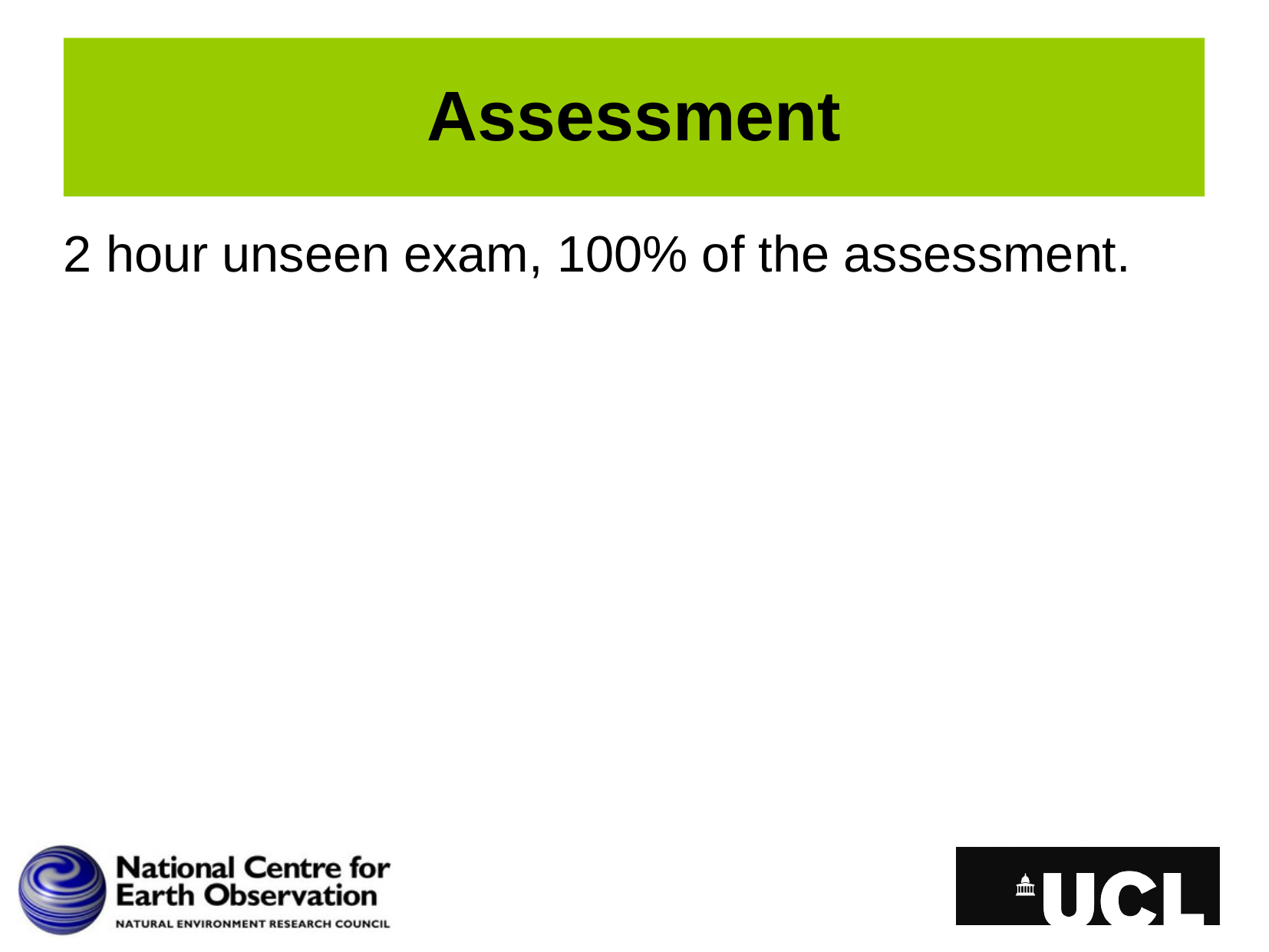

# Assessment
2 hour unseen exam, 100% of the assessment.